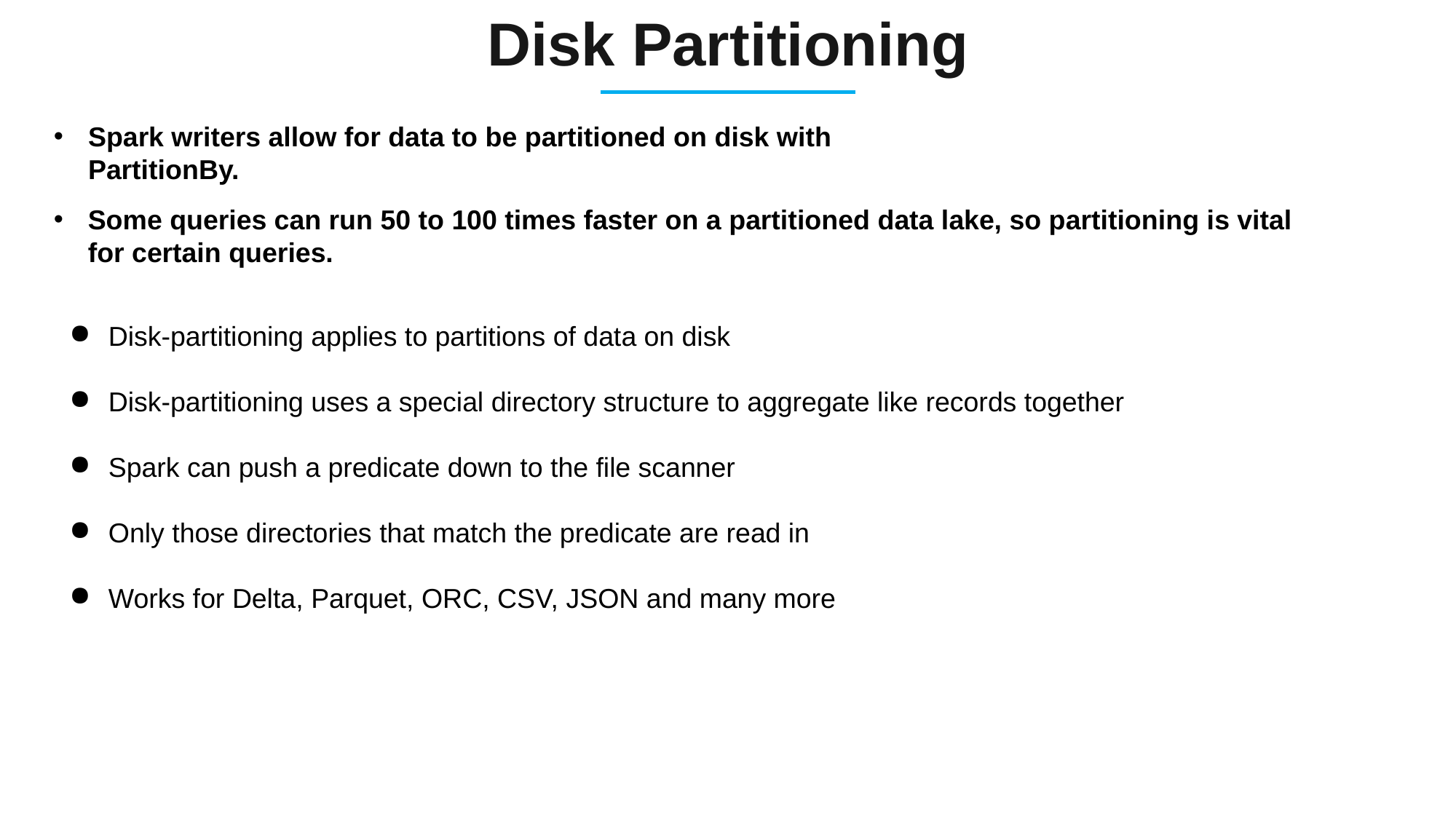

Disk Partitioning

Spark writers allow for data to be partitioned on disk with PartitionBy.
Some queries can run 50 to 100 times faster on a partitioned data lake, so partitioning is vital for certain queries.
Disk-partitioning applies to partitions of data on disk

Disk-partitioning uses a special directory structure to aggregate like records together

Spark can push a predicate down to the file scanner
Only those directories that match the predicate are read in

Works for Delta, Parquet, ORC, CSV, JSON and many more